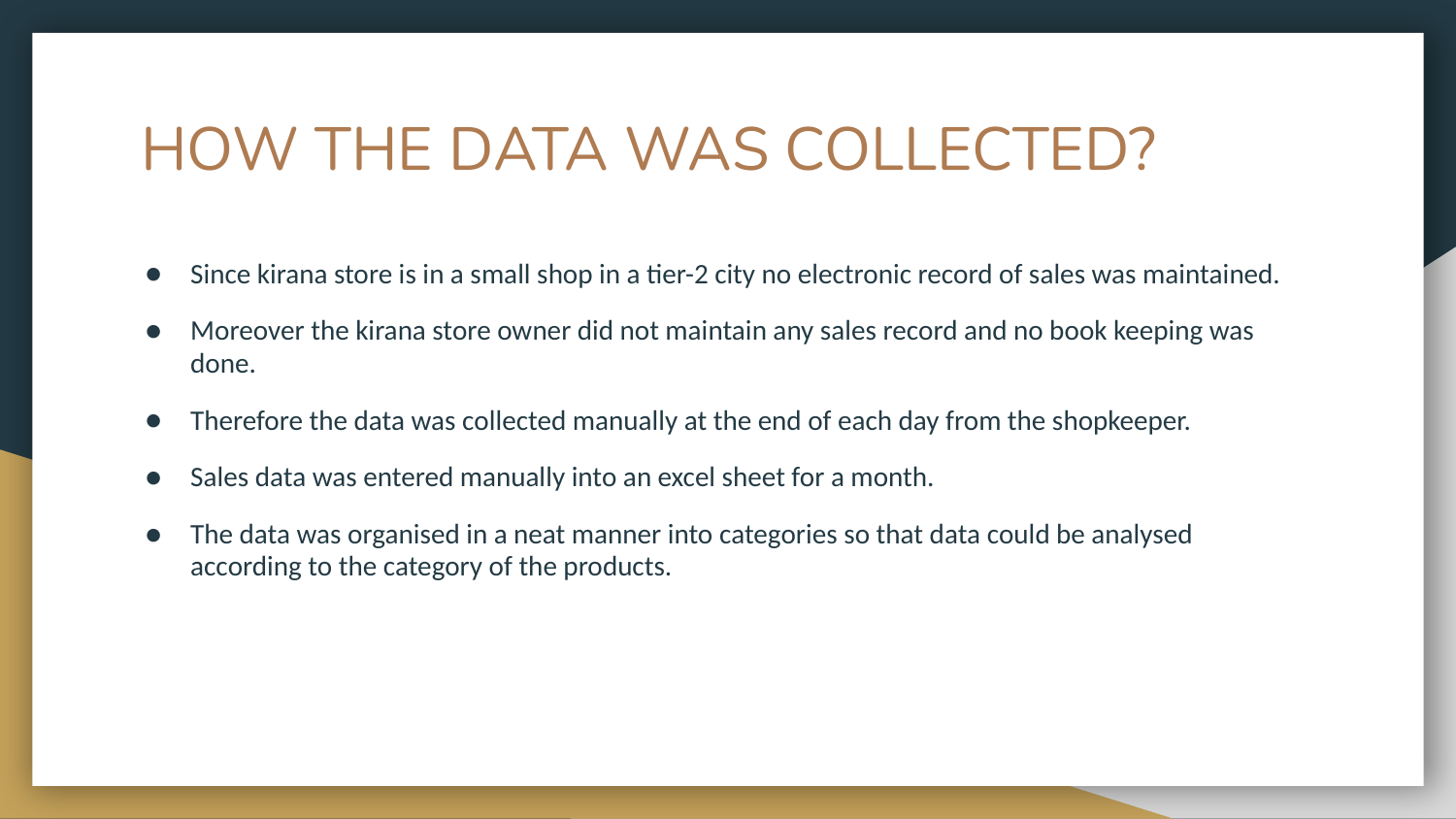

# HOW THE DATA WAS COLLECTED?
Since kirana store is in a small shop in a tier-2 city no electronic record of sales was maintained.
Moreover the kirana store owner did not maintain any sales record and no book keeping was done.
Therefore the data was collected manually at the end of each day from the shopkeeper.
Sales data was entered manually into an excel sheet for a month.
The data was organised in a neat manner into categories so that data could be analysed according to the category of the products.